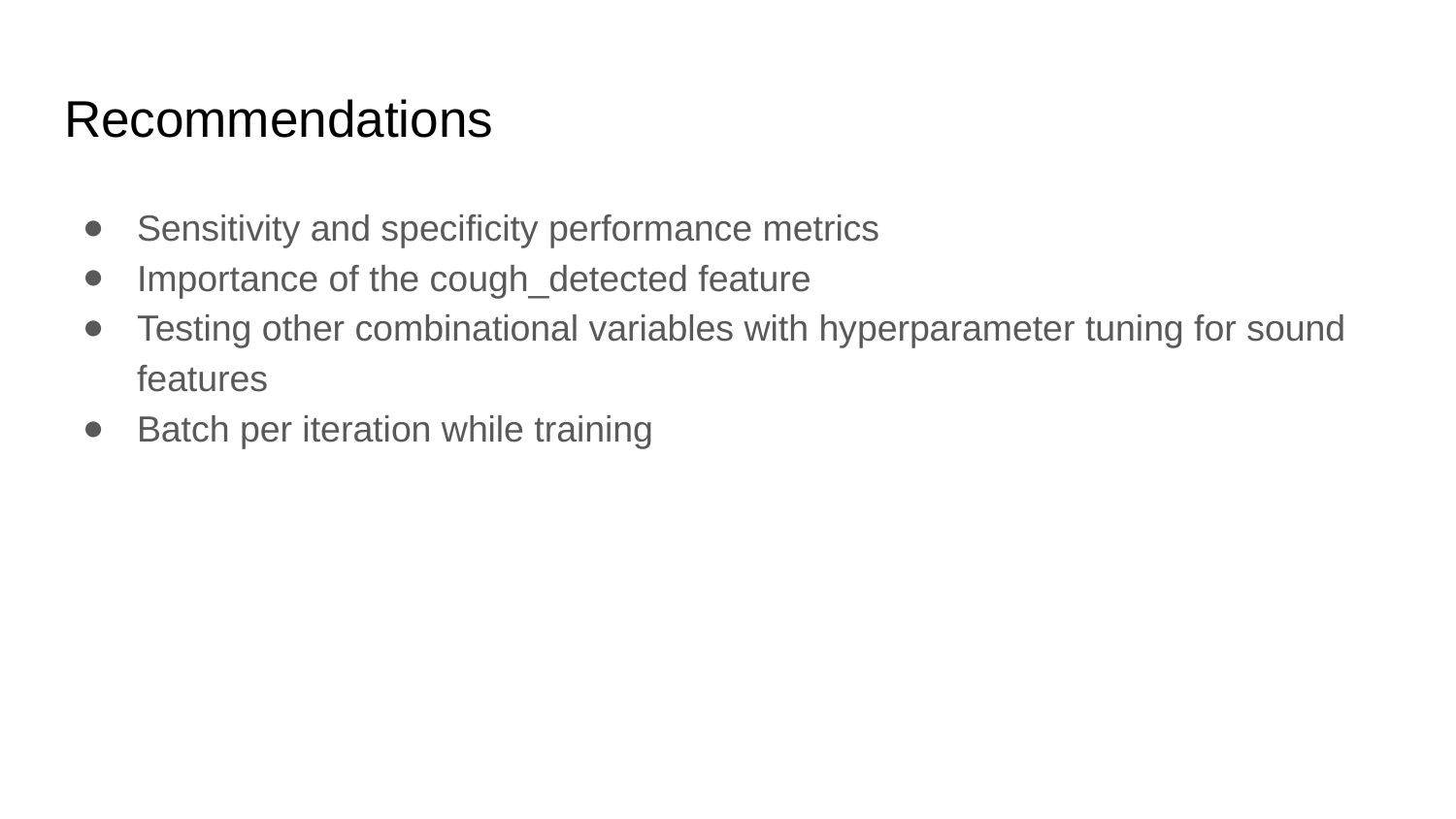

# Recommendations
Sensitivity and specificity performance metrics
Importance of the cough_detected feature
Testing other combinational variables with hyperparameter tuning for sound features
Batch per iteration while training